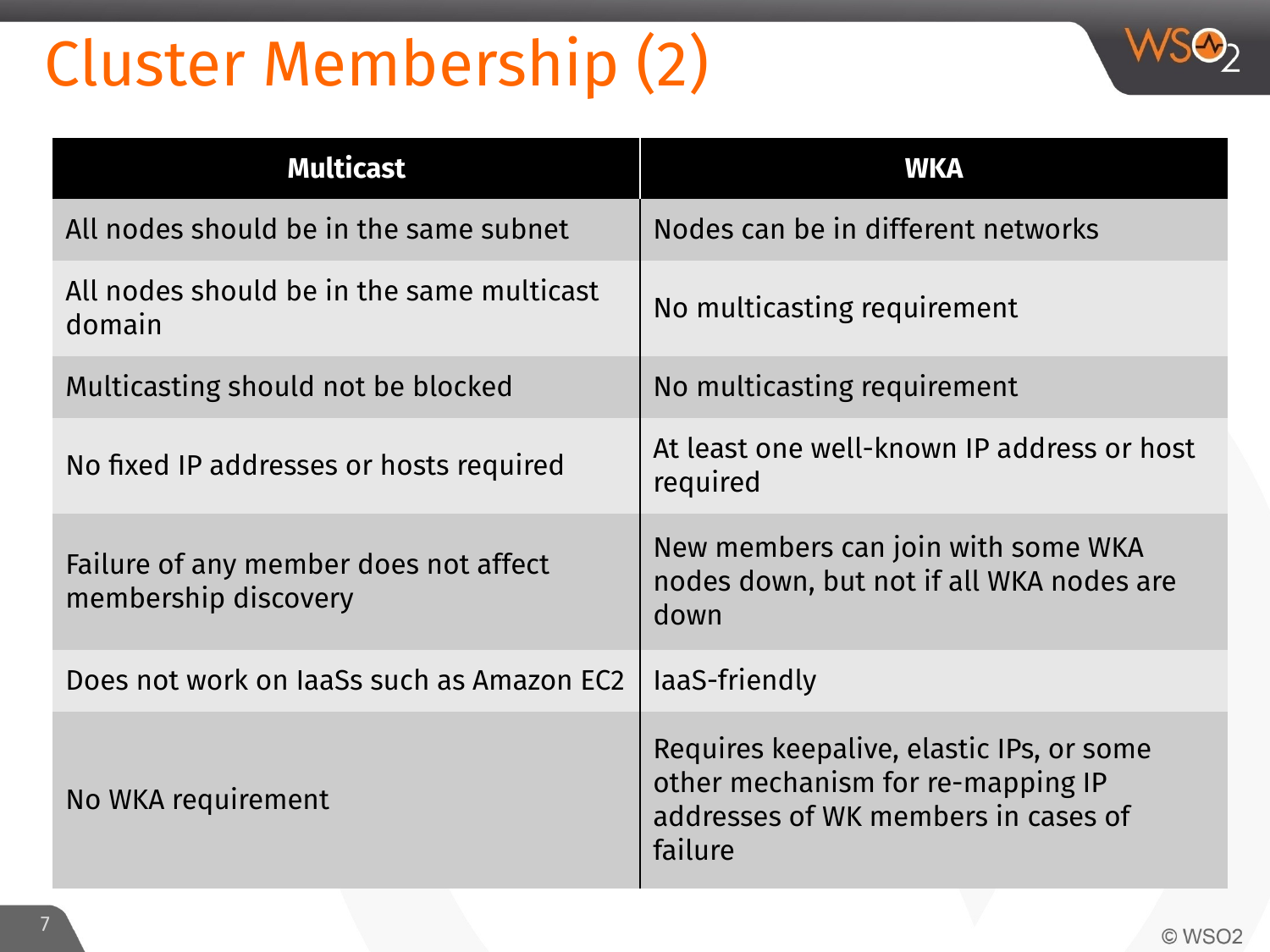

# Cluster Membership (2)
| Multicast | WKA |
| --- | --- |
| All nodes should be in the same subnet | Nodes can be in different networks |
| All nodes should be in the same multicast domain | No multicasting requirement |
| Multicasting should not be blocked | No multicasting requirement |
| No fixed IP addresses or hosts required | At least one well-known IP address or host required |
| Failure of any member does not affect membership discovery | New members can join with some WKA nodes down, but not if all WKA nodes are down |
| Does not work on IaaSs such as Amazon EC2 | IaaS-friendly |
| No WKA requirement | Requires keepalive, elastic IPs, or some other mechanism for re-mapping IP addresses of WK members in cases of failure |

7